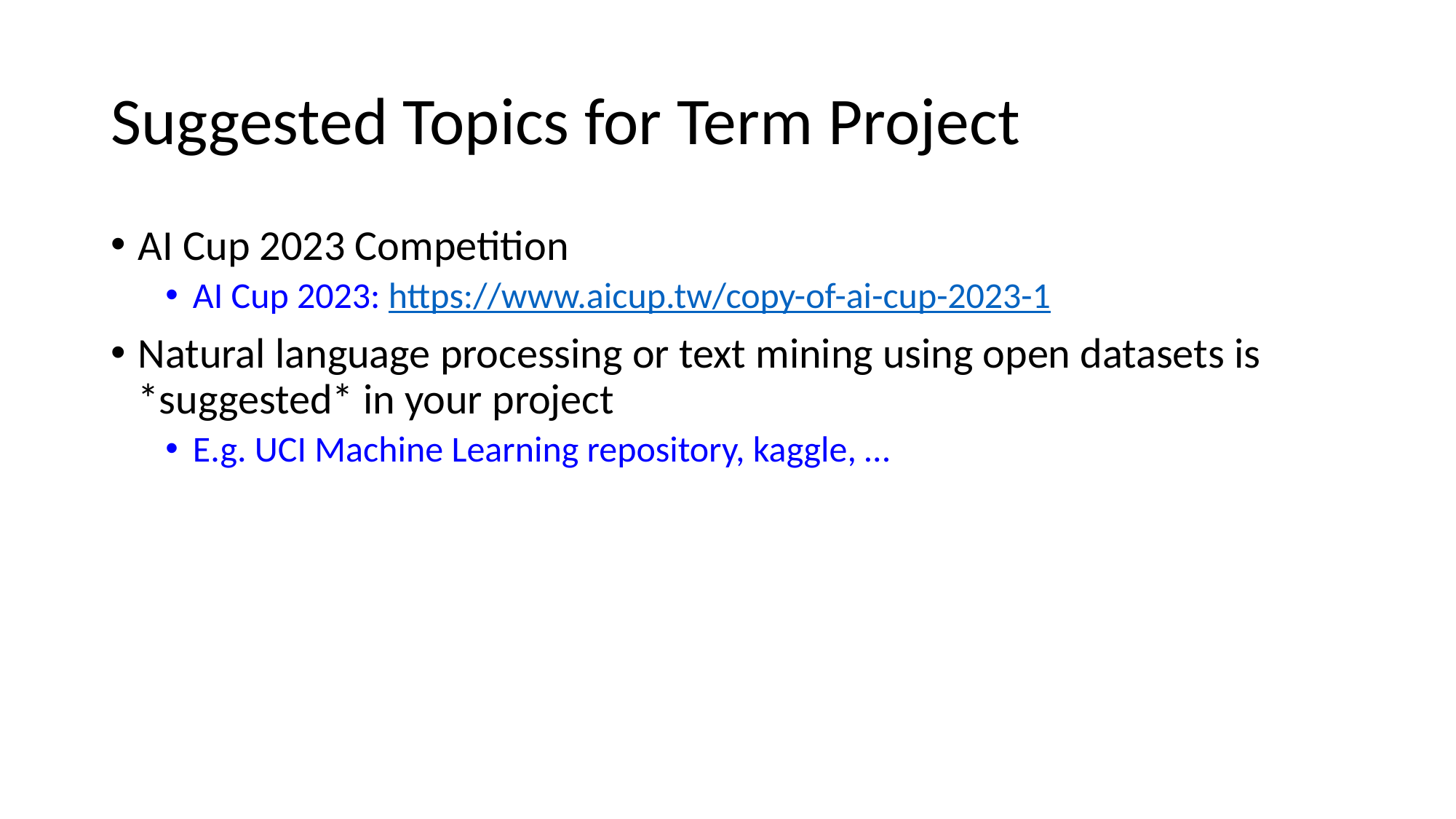

# Suggested Topics for Term Project
AI Cup 2023 Competition
AI Cup 2023: https://www.aicup.tw/copy-of-ai-cup-2023-1
Natural language processing or text mining using open datasets is *suggested* in your project
E.g. UCI Machine Learning repository, kaggle, …